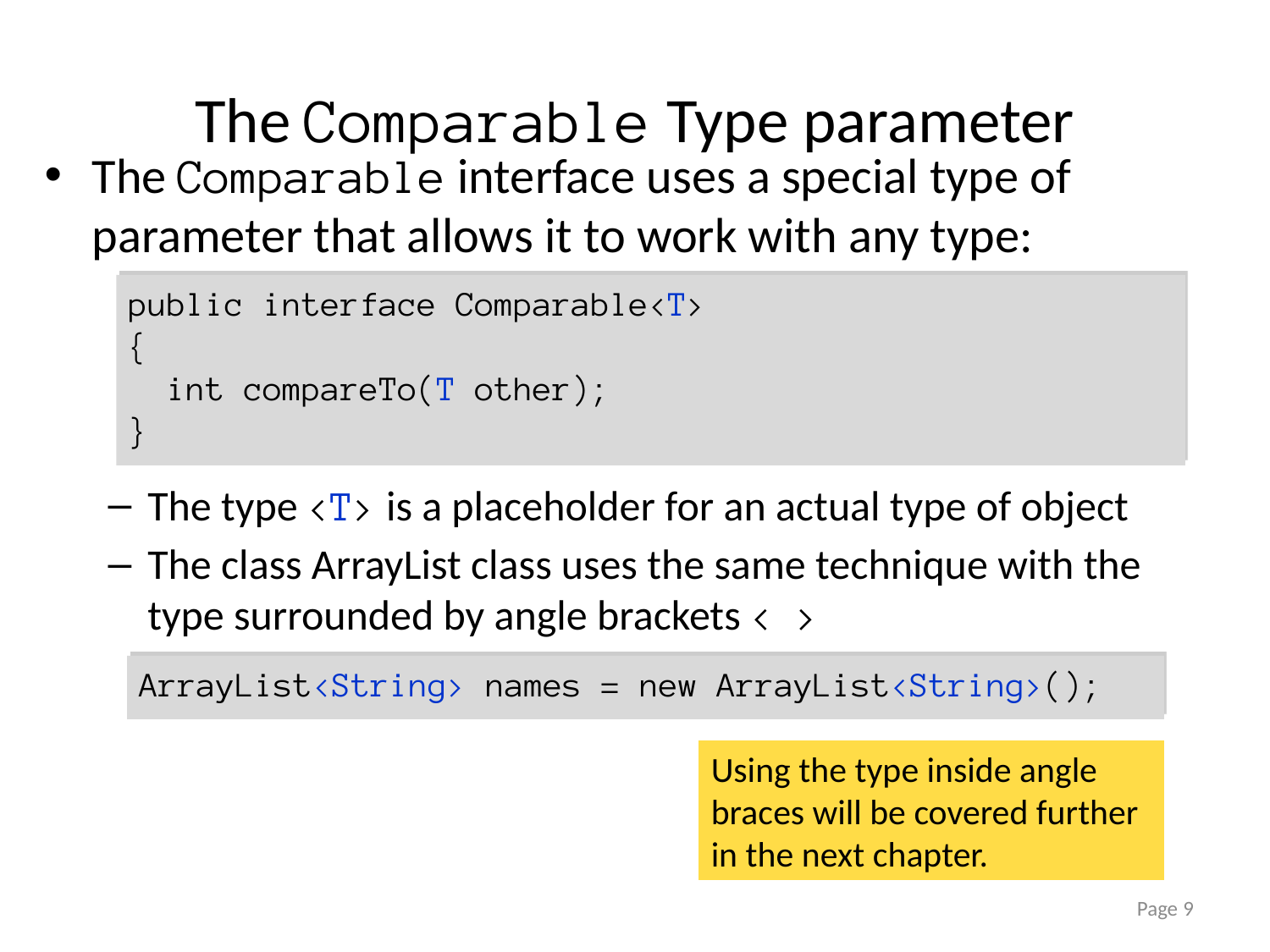

# The Comparable Type parameter
The Comparable interface uses a special type of parameter that allows it to work with any type:

The type <T> is a placeholder for an actual type of object
The class ArrayList class uses the same technique with the type surrounded by angle brackets < >

public interface Comparable<T>
{
  int compareTo(T other);
}
ArrayList<String> names = new ArrayList<String>();
Using the type inside angle braces will be covered further in the next chapter.
Page 9